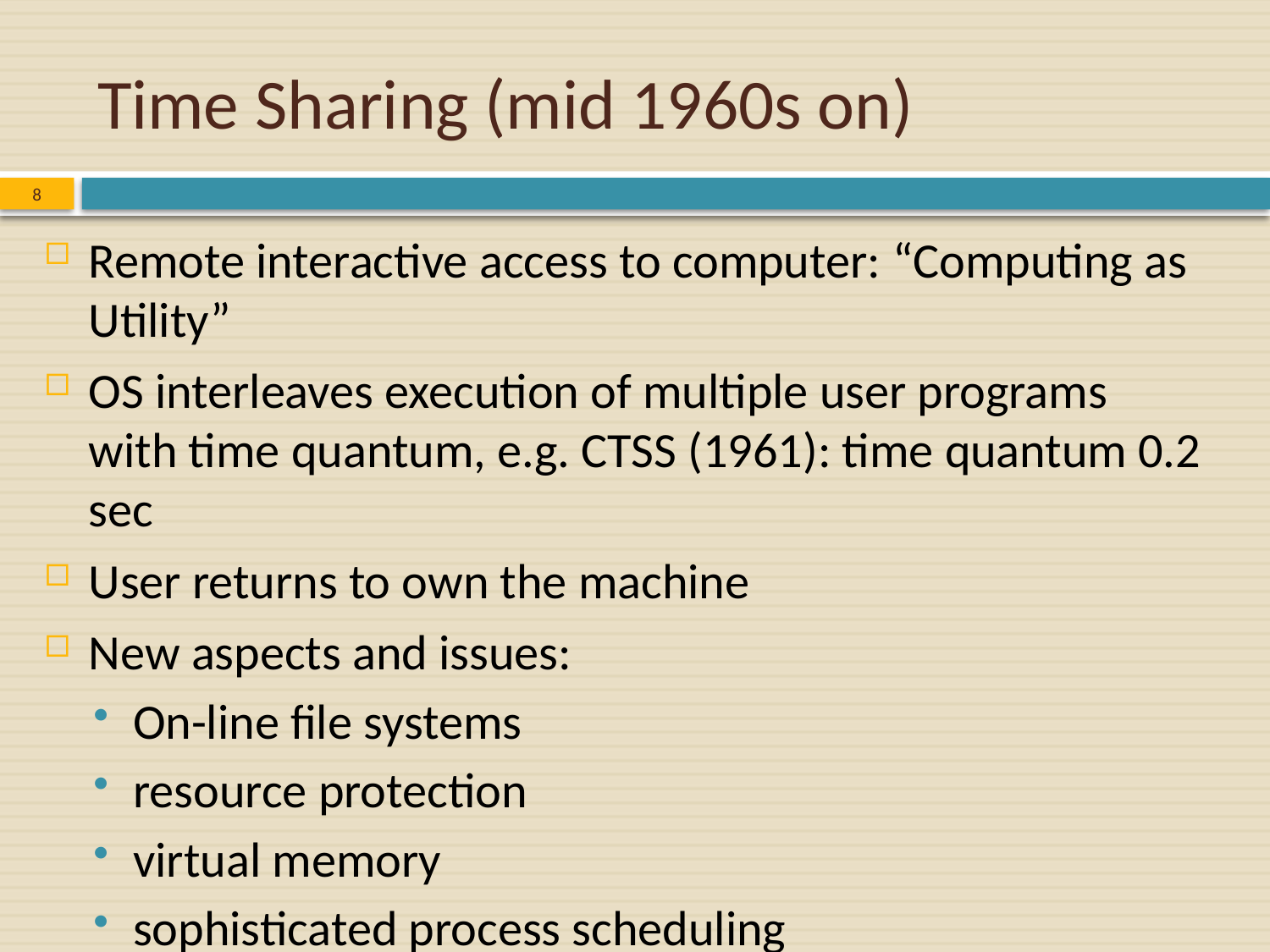

# Time Sharing (mid 1960s on)
8
Remote interactive access to computer: “Computing as Utility”
OS interleaves execution of multiple user programs with time quantum, e.g. CTSS (1961): time quantum 0.2 sec
User returns to own the machine
New aspects and issues:
On-line file systems
resource protection
virtual memory
sophisticated process scheduling